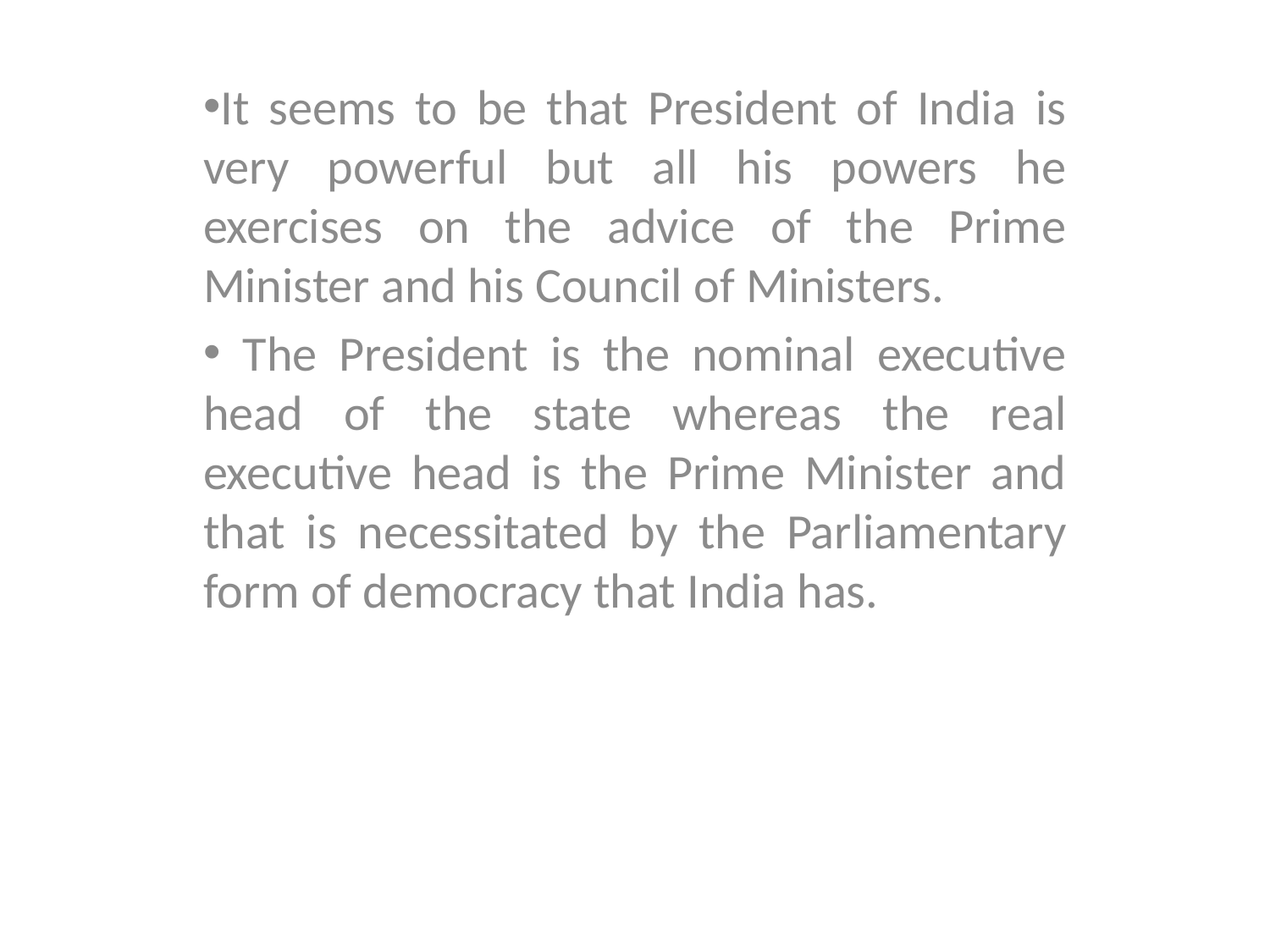

It seems to be that President of India is very powerful but all his powers he exercises on the advice of the Prime Minister and his Council of Ministers.
 The President is the nominal executive head of the state whereas the real executive head is the Prime Minister and that is necessitated by the Parliamentary form of democracy that India has.